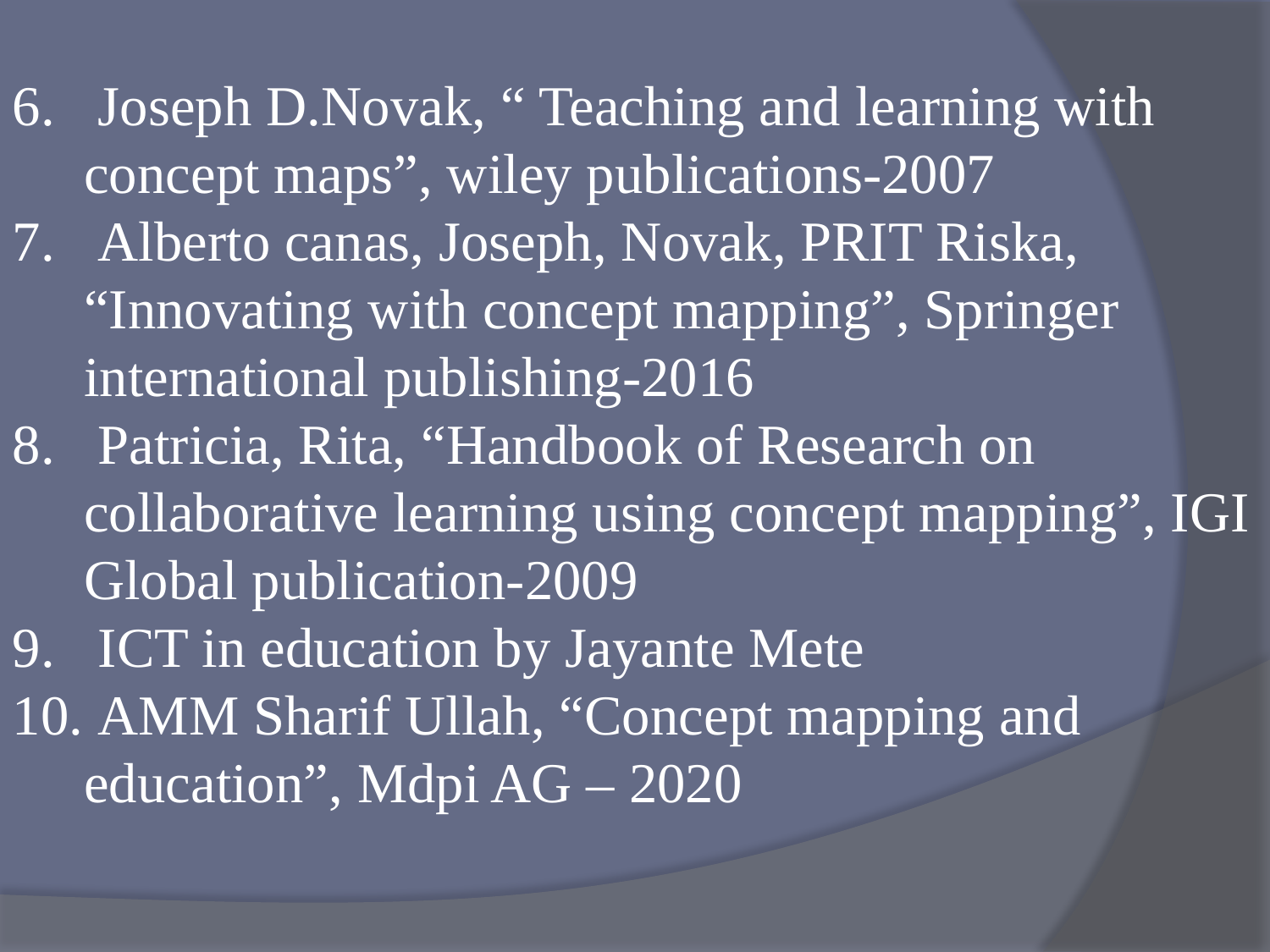

Joseph D.Novak, “ Teaching and learning with concept maps”, wiley publications-2007
 Alberto canas, Joseph, Novak, PRIT Riska, “Innovating with concept mapping”, Springer international publishing-2016
 Patricia, Rita, “Handbook of Research on collaborative learning using concept mapping”, IGI Global publication-2009
 ICT in education by Jayante Mete
 AMM Sharif Ullah, “Concept mapping and education”, Mdpi AG – 2020